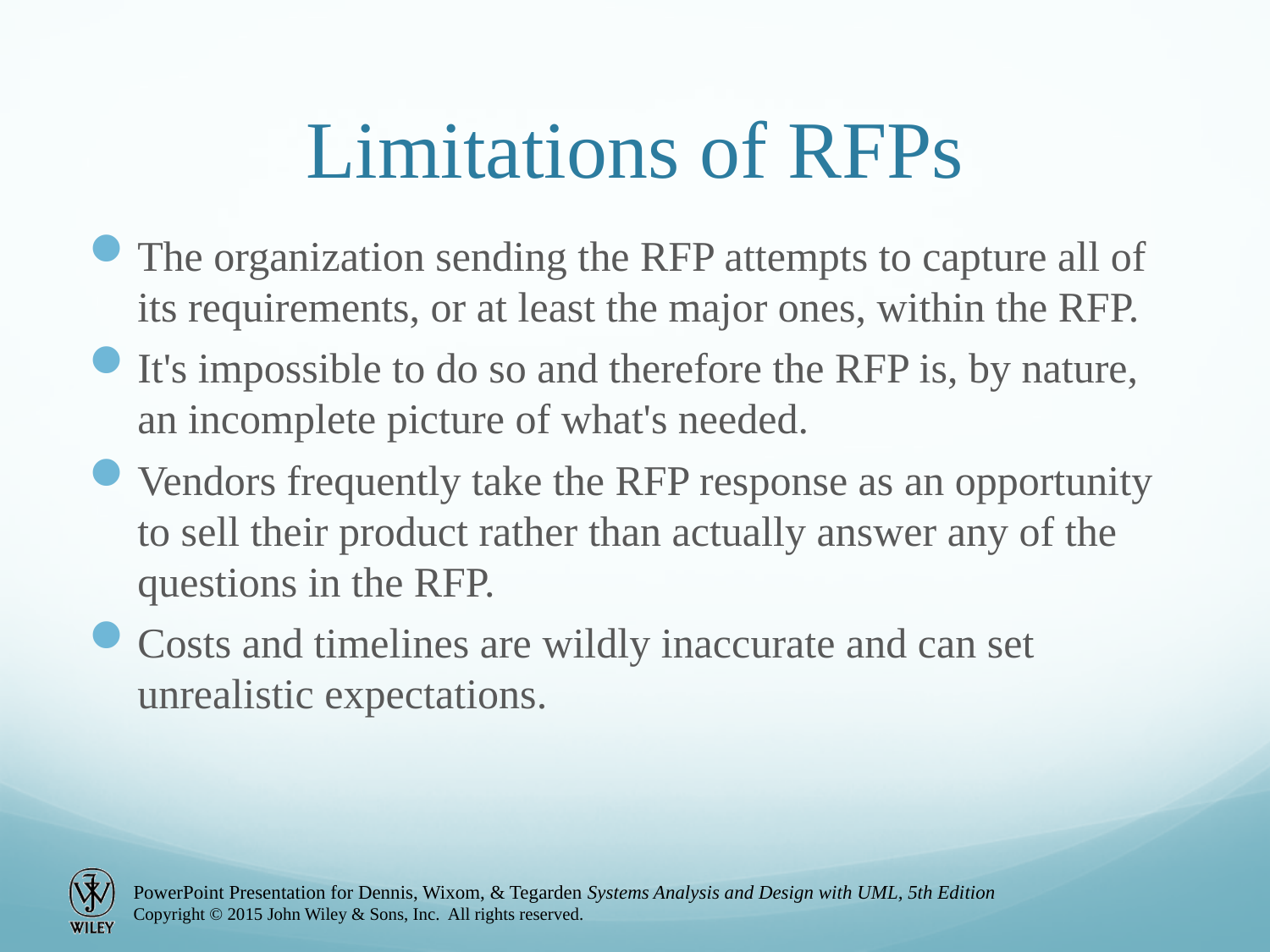

# Limitations of RFPs
The organization sending the RFP attempts to capture all of its requirements, or at least the major ones, within the RFP.
It's impossible to do so and therefore the RFP is, by nature, an incomplete picture of what's needed.
Vendors frequently take the RFP response as an opportunity to sell their product rather than actually answer any of the questions in the RFP.
Costs and timelines are wildly inaccurate and can set unrealistic expectations.